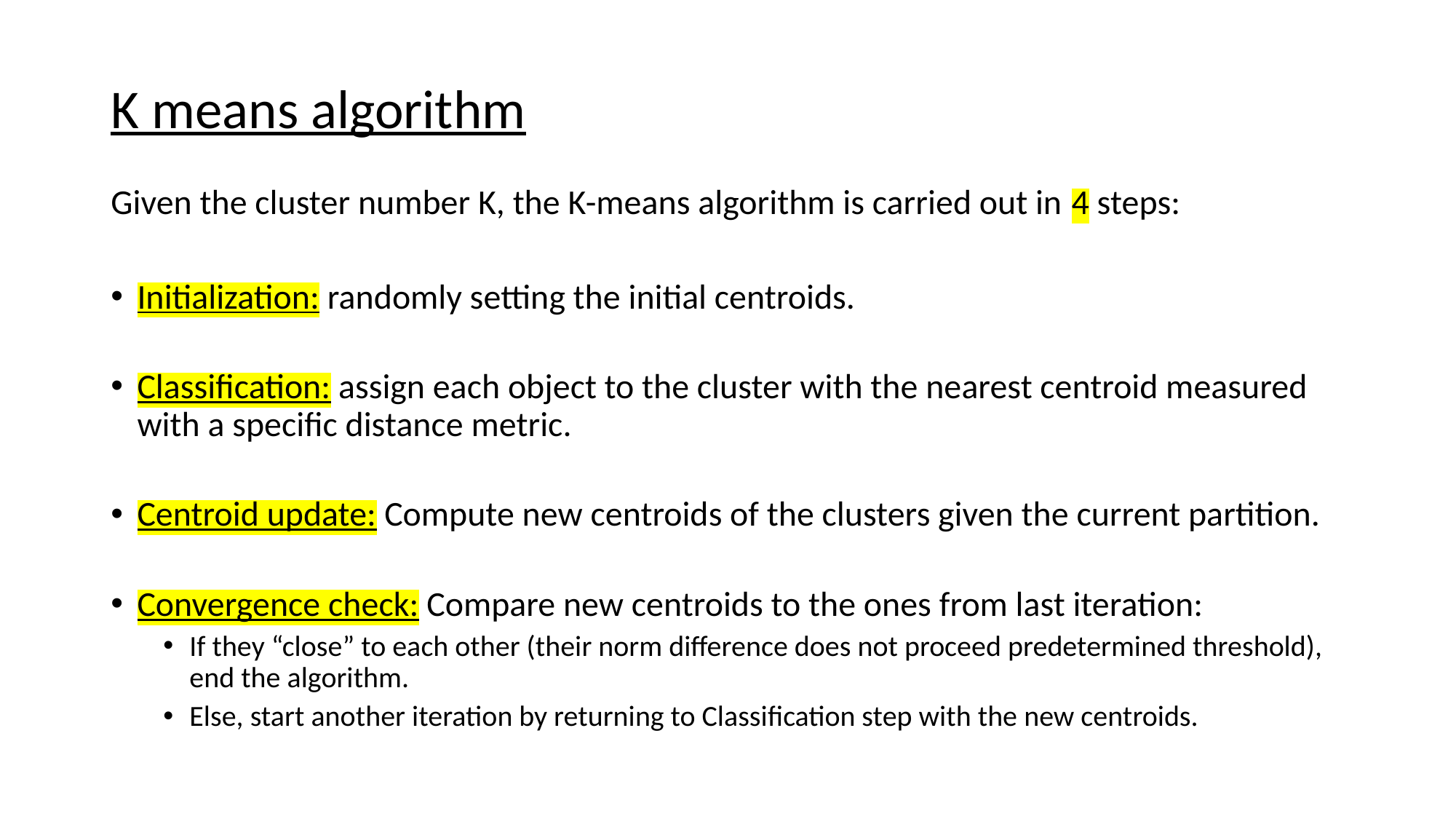

# K means algorithm
Given the cluster number K, the K-means algorithm is carried out in 4 steps:
Initialization: randomly setting the initial centroids.
Classification: assign each object to the cluster with the nearest centroid measured with a specific distance metric.
Centroid update: Compute new centroids of the clusters given the current partition.
Convergence check: Compare new centroids to the ones from last iteration:
If they “close” to each other (their norm difference does not proceed predetermined threshold), end the algorithm.
Else, start another iteration by returning to Classification step with the new centroids.